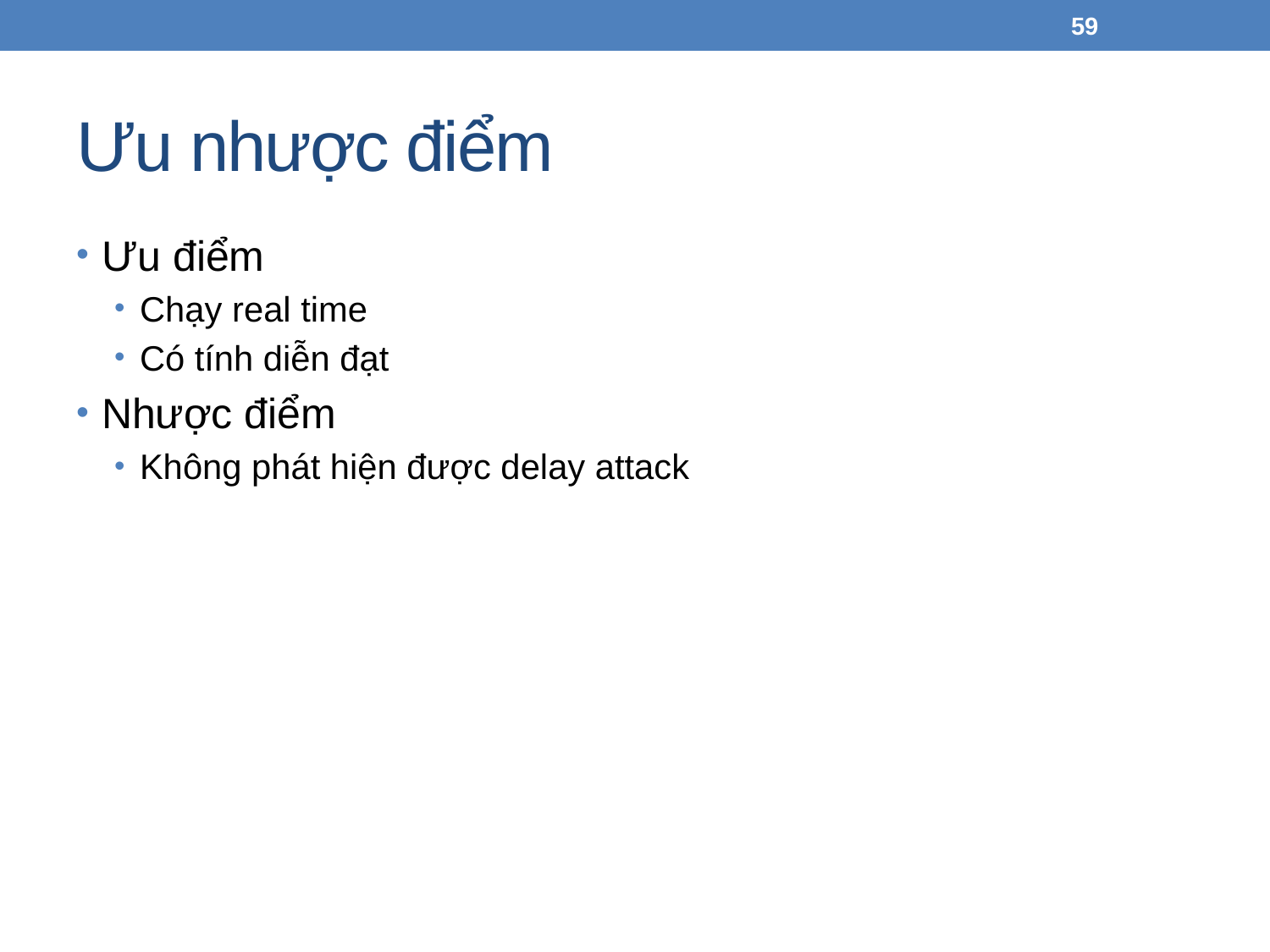

59
# Ưu nhược điểm
Ưu điểm
Chạy real time
Có tính diễn đạt
Nhược điểm
Không phát hiện được delay attack